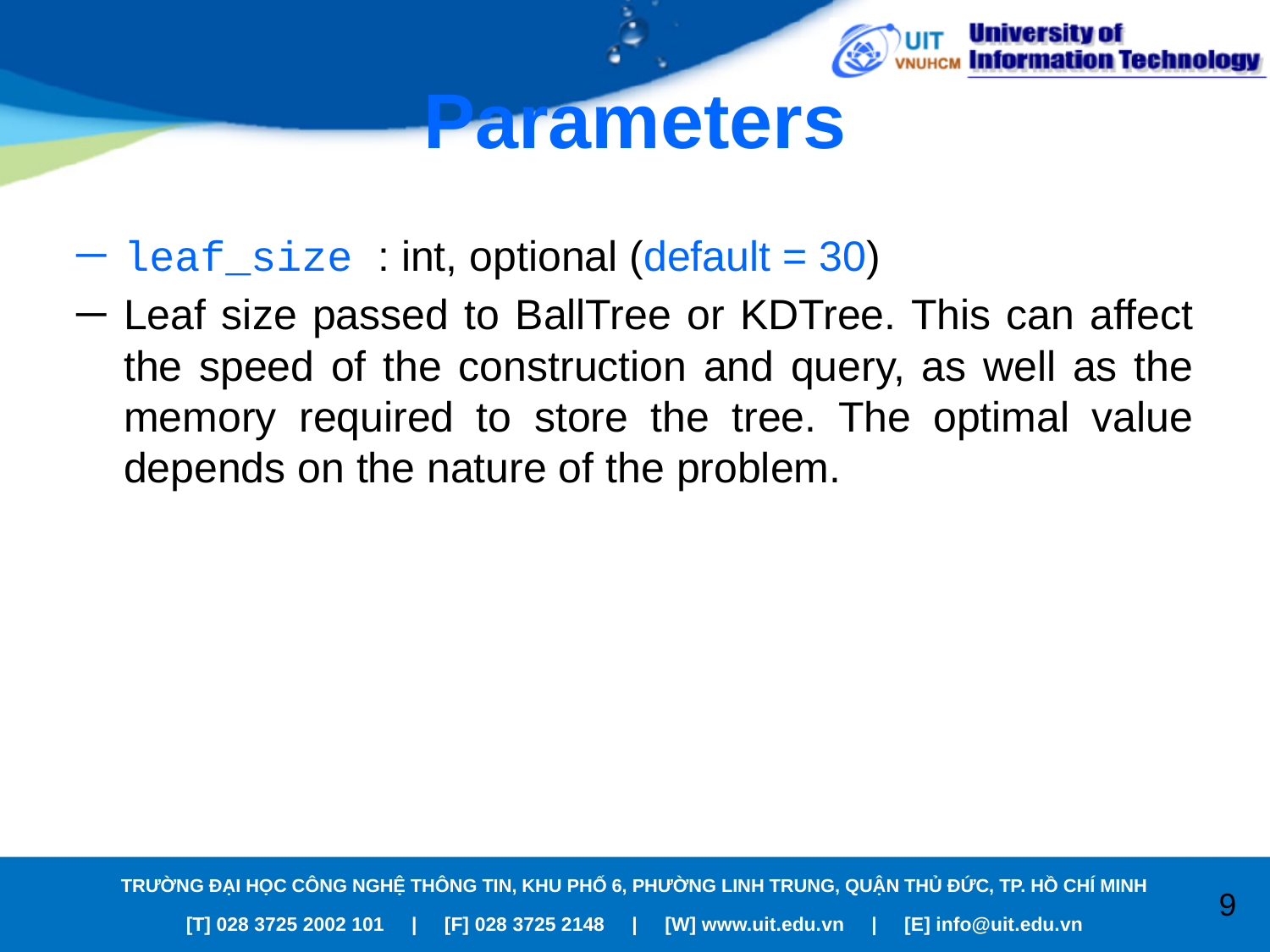

# Parameters
leaf_size : int, optional (default = 30)
Leaf size passed to BallTree or KDTree. This can affect the speed of the construction and query, as well as the memory required to store the tree. The optimal value depends on the nature of the problem.